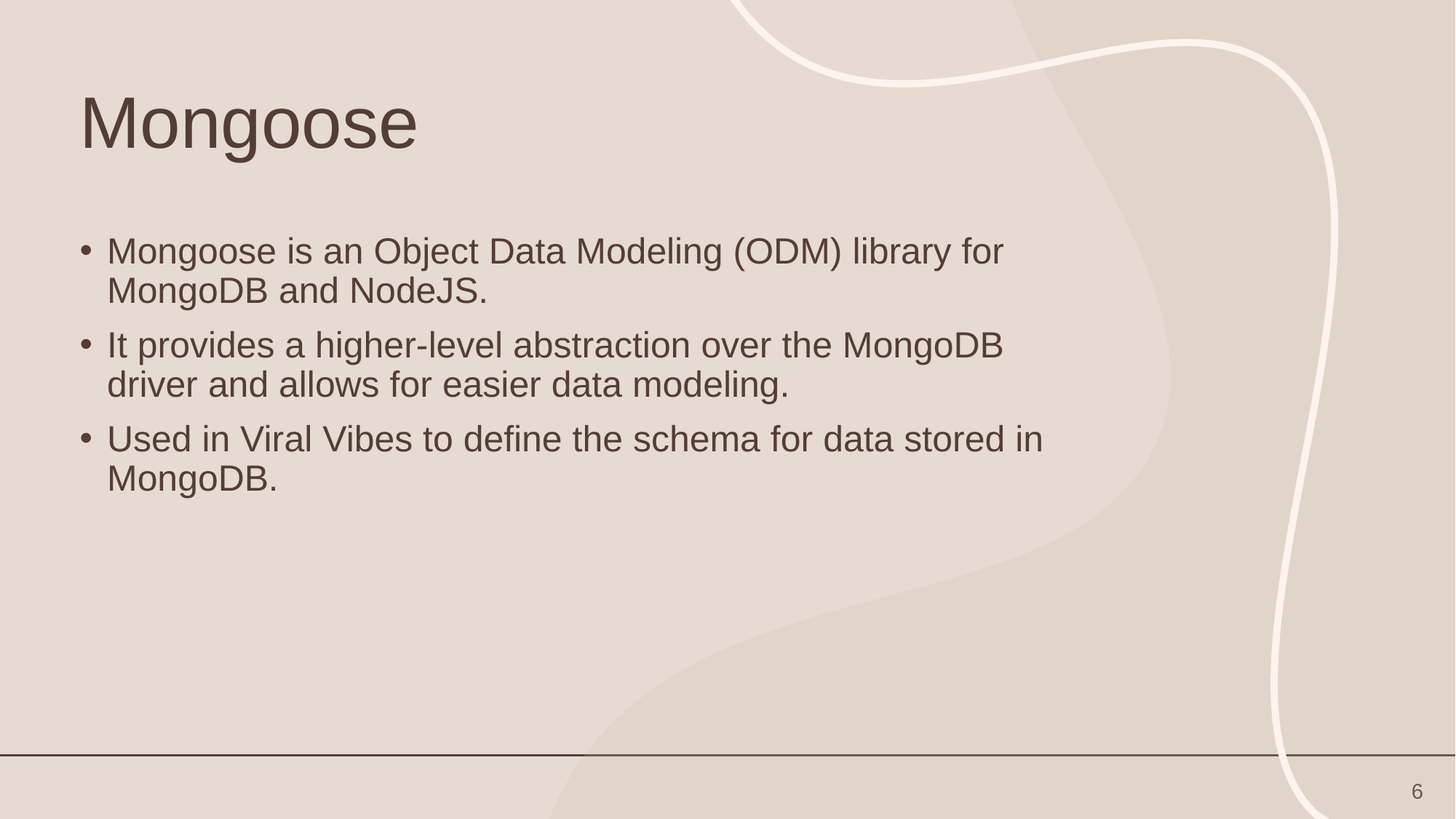

# Mongoose
Mongoose is an Object Data Modeling (ODM) library for MongoDB and NodeJS.
It provides a higher-level abstraction over the MongoDB driver and allows for easier data modeling.
Used in Viral Vibes to define the schema for data stored in MongoDB.
6